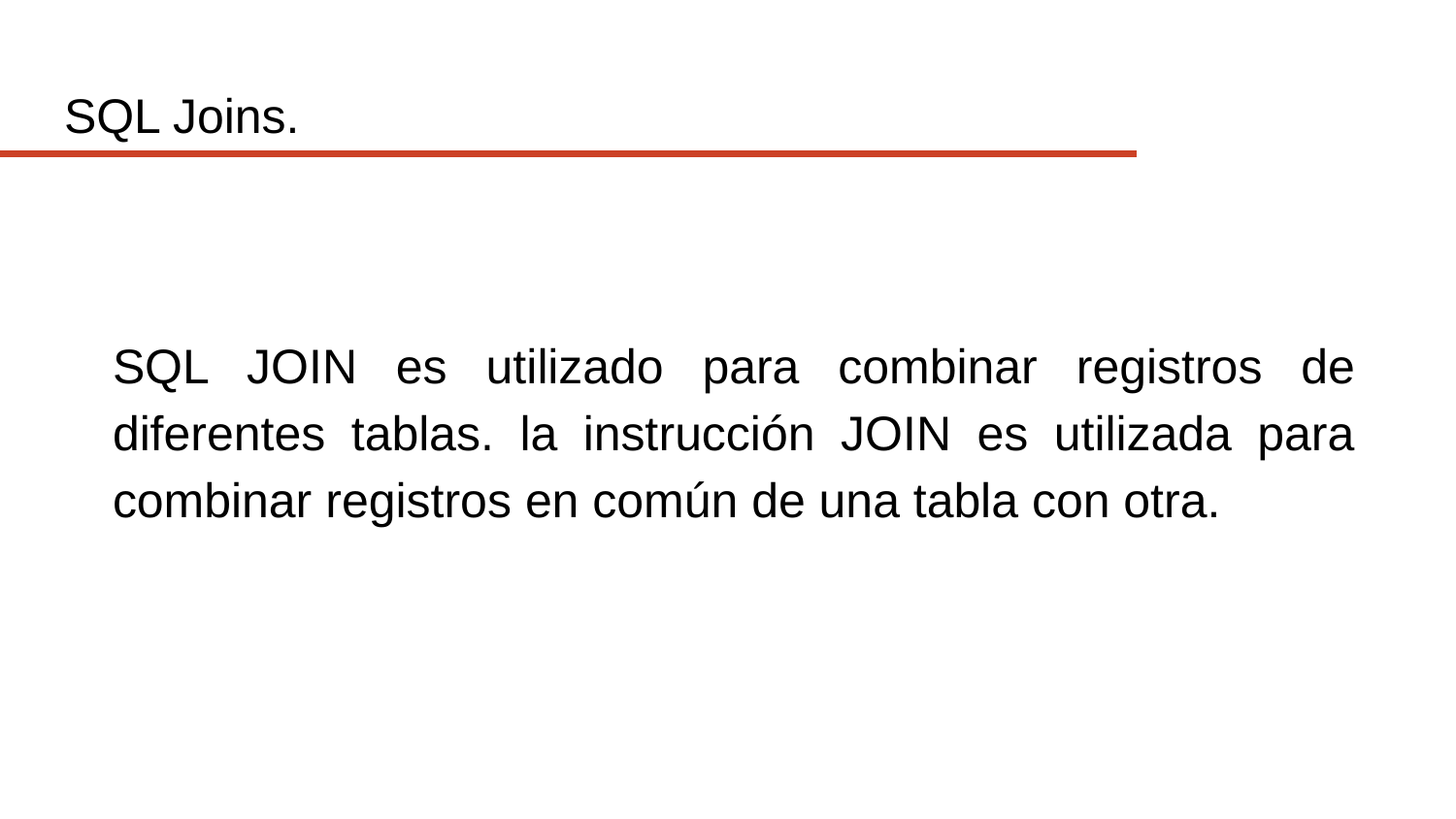

SQL Joins.
SQL JOIN es utilizado para combinar registros de diferentes tablas. la instrucción JOIN es utilizada para combinar registros en común de una tabla con otra.